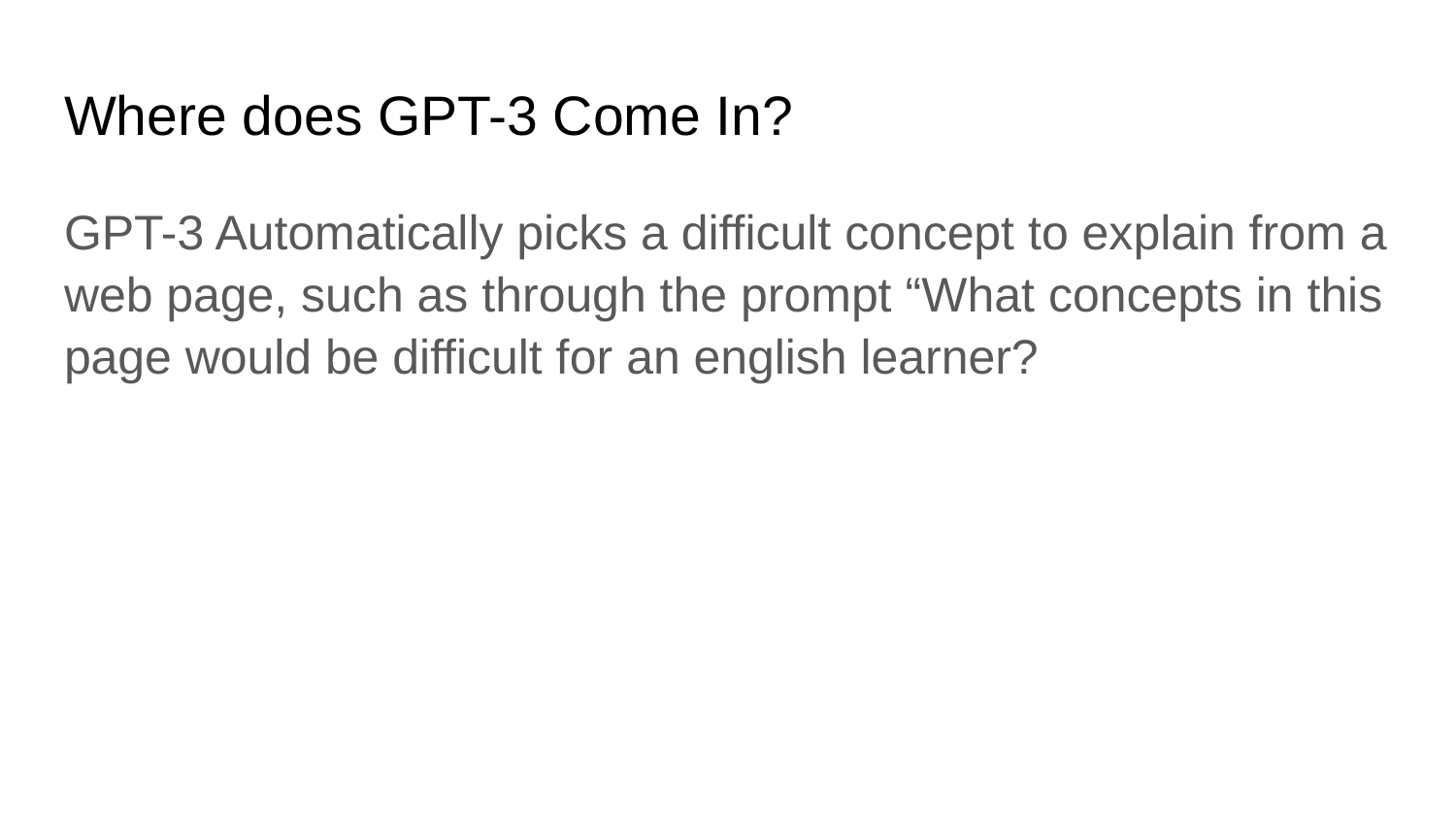

# Where does GPT-3 Come In?
GPT-3 Automatically picks a difficult concept to explain from a web page, such as through the prompt “What concepts in this page would be difficult for an english learner?